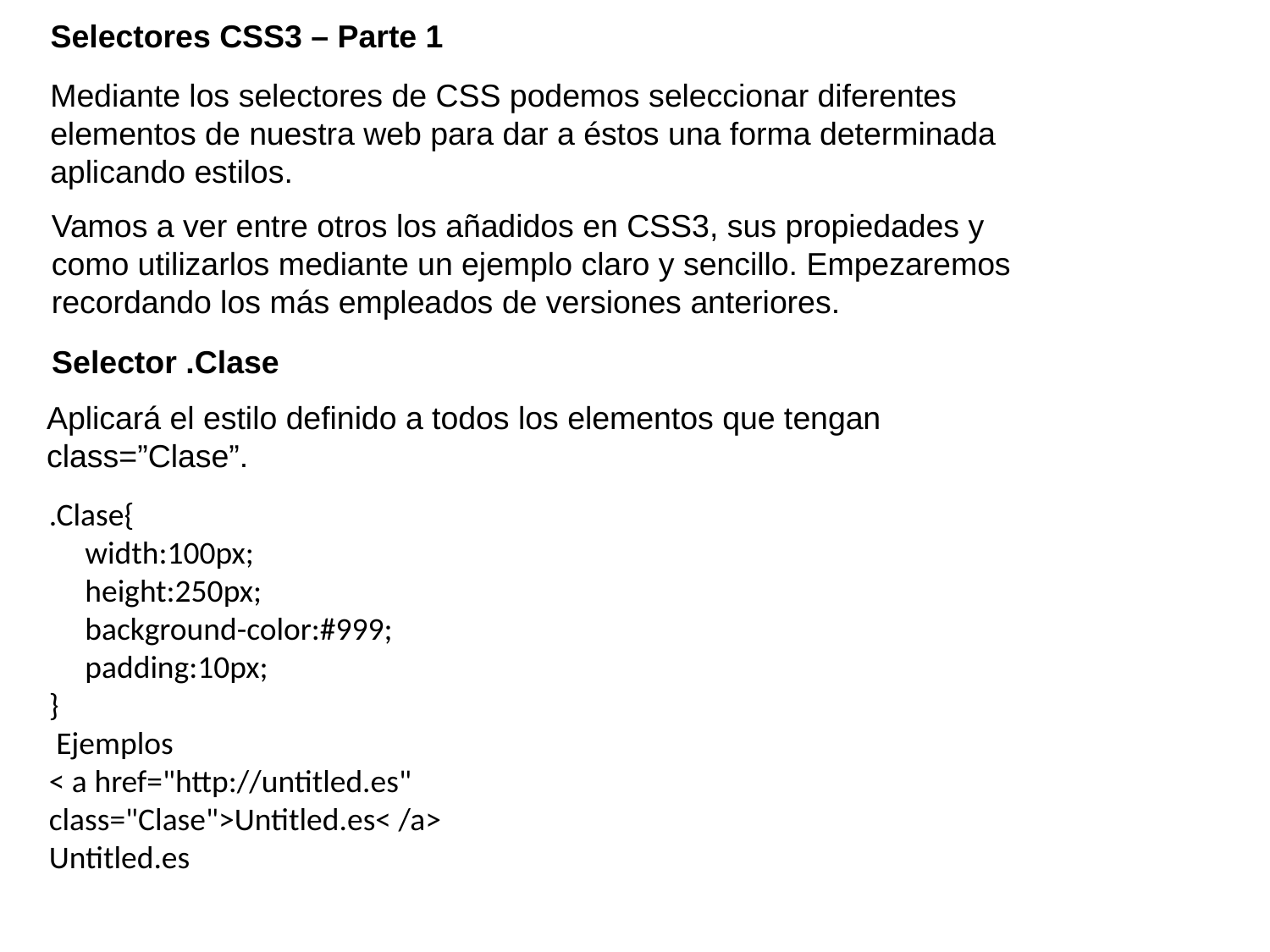

Selectores CSS3 – Parte 1
Mediante los selectores de CSS podemos seleccionar diferentes elementos de nuestra web para dar a éstos una forma determinada aplicando estilos.
Vamos a ver entre otros los añadidos en CSS3, sus propiedades y como utilizarlos mediante un ejemplo claro y sencillo. Empezaremos recordando los más empleados de versiones anteriores.
Selector .Clase
Aplicará el estilo definido a todos los elementos que tengan class=”Clase”.
.Clase{
     width:100px;
     height:250px;
     background-color:#999;
     padding:10px;
}
 Ejemplos
< a href="http://untitled.es" class="Clase">Untitled.es< /a>
Untitled.es